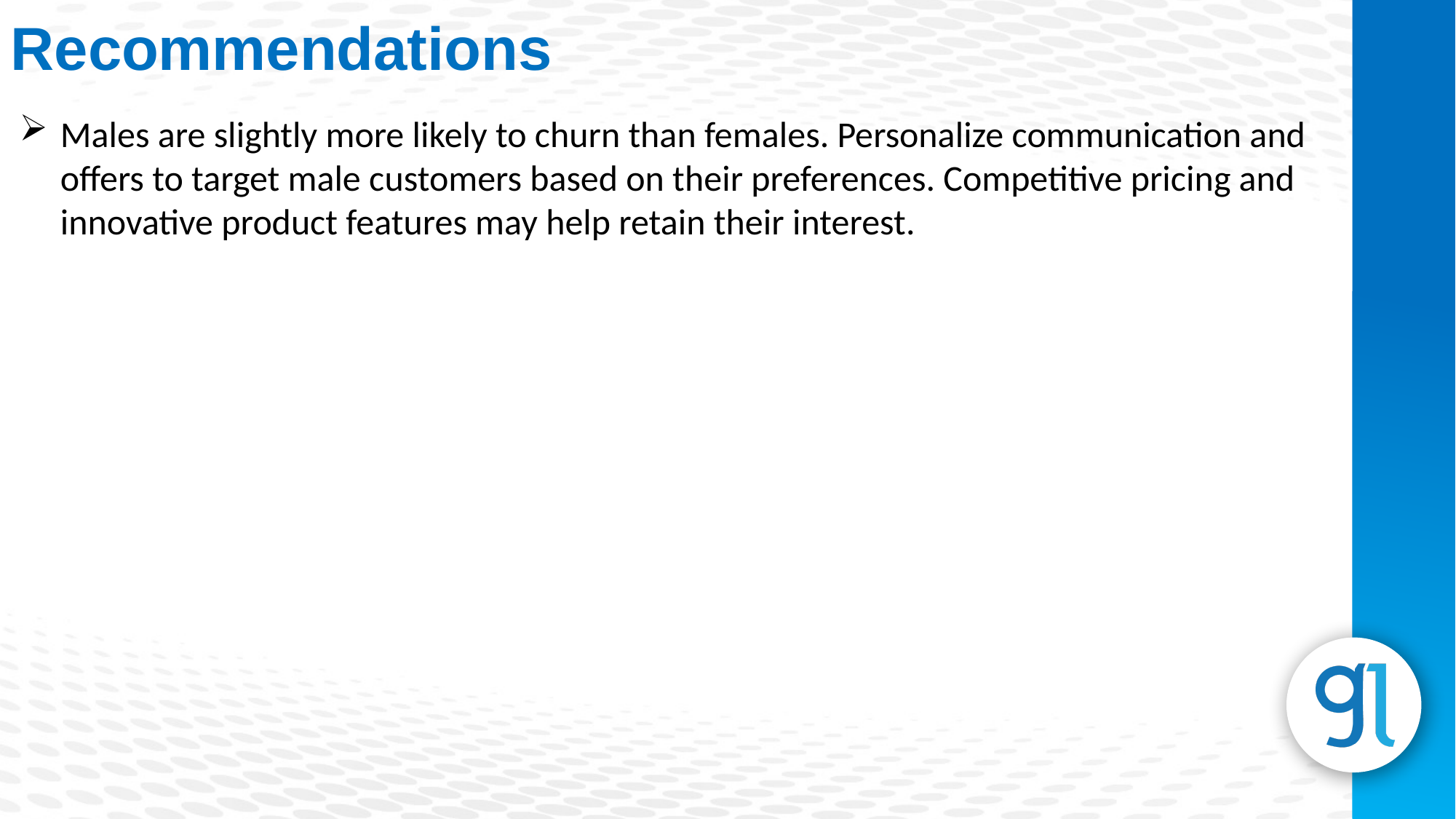

Recommendations
Males are slightly more likely to churn than females. Personalize communication and offers to target male customers based on their preferences. Competitive pricing and innovative product features may help retain their interest.